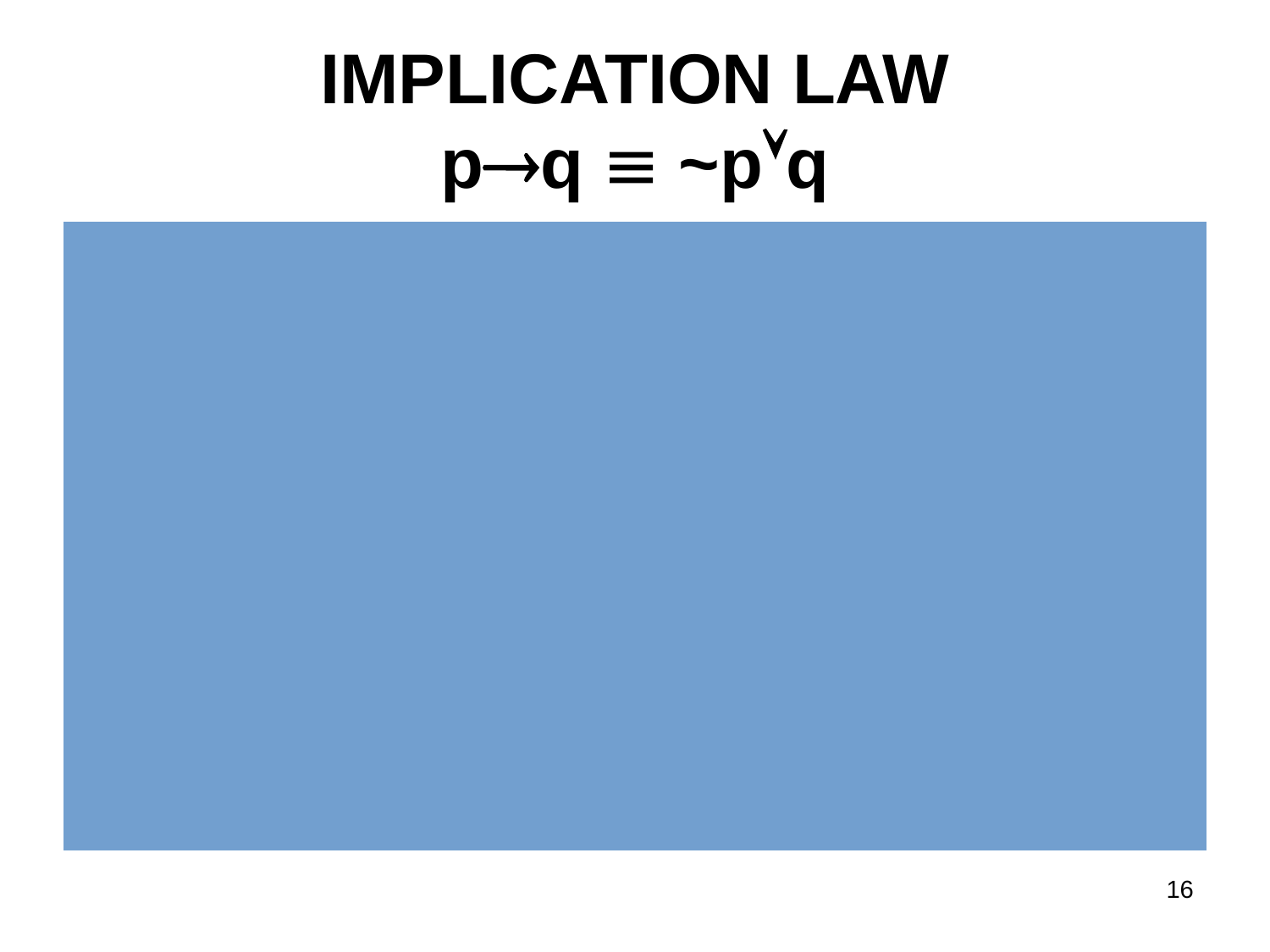

# IMPLICATION LAW p→q ≡ ~p∨q

16